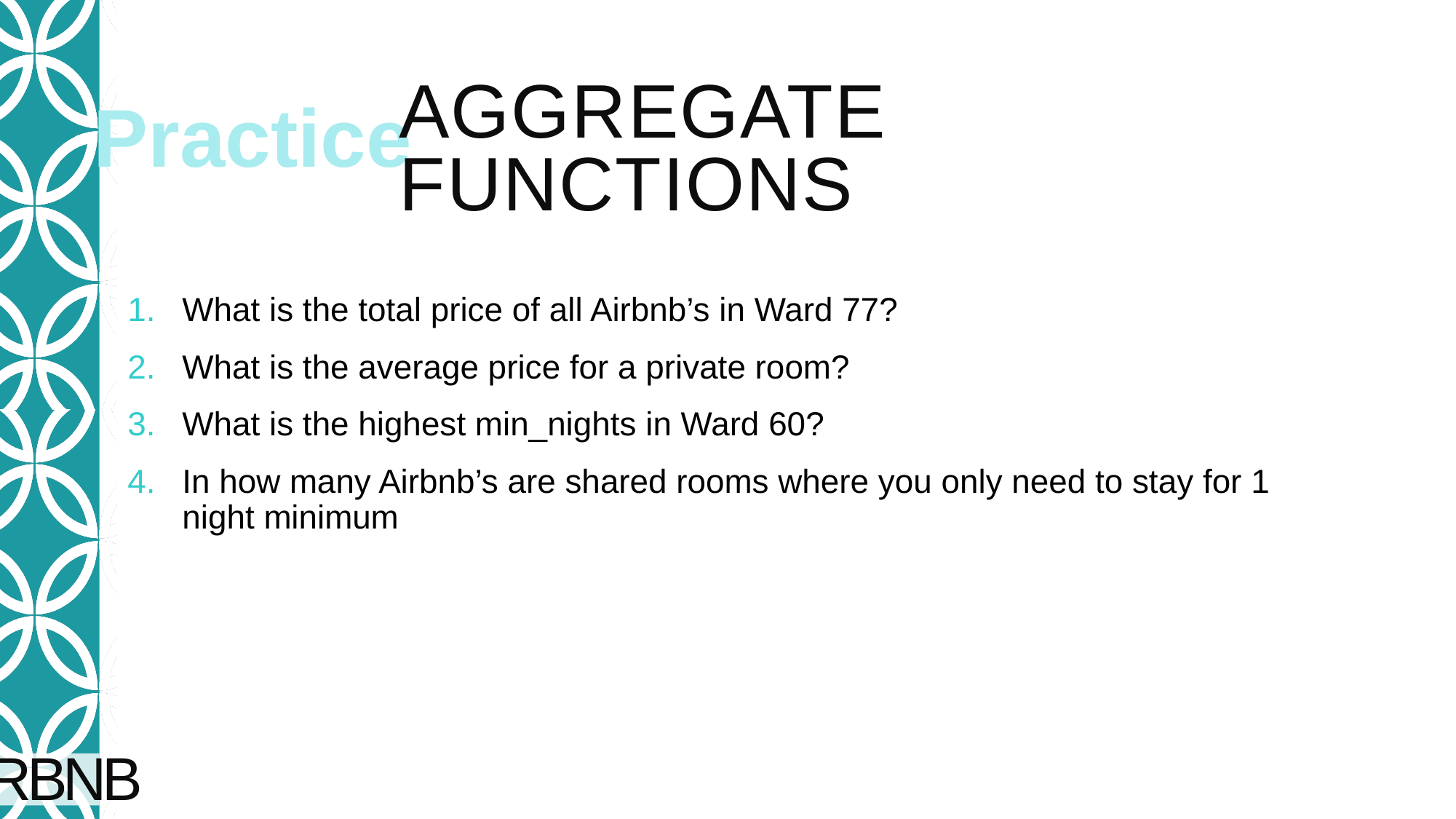

# Aggregate Functions

What is the total price of all Airbnb’s in Ward 77?
What is the average price for a private room?
What is the highest min_nights in Ward 60?
In how many Airbnb’s are shared rooms where you only need to stay for 1 night minimum